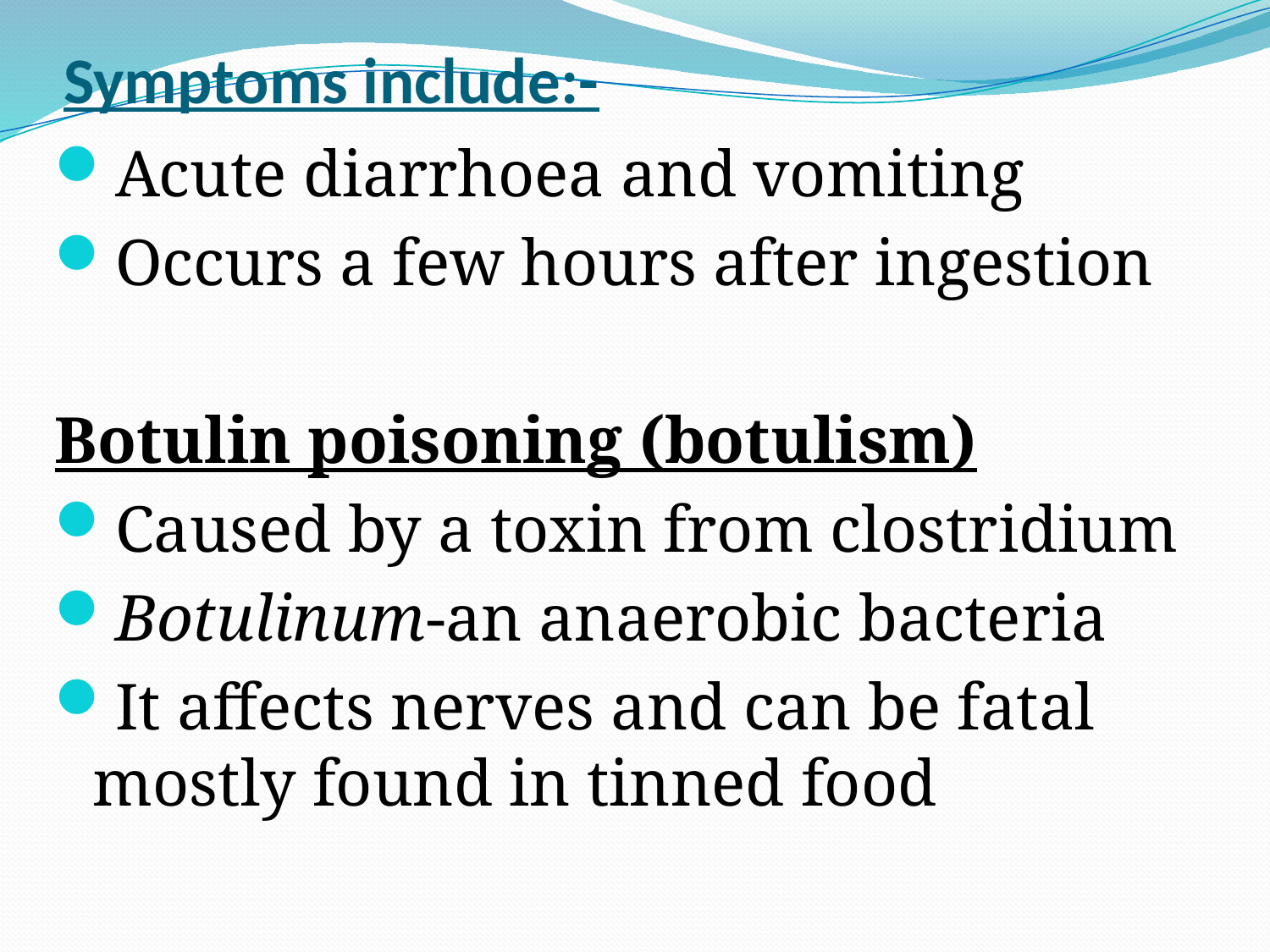

# Symptoms include:-
Acute diarrhoea and vomiting
Occurs a few hours after ingestion

Botulin poisoning (botulism)
Caused by a toxin from clostridium
Botulinum-an anaerobic bacteria
It affects nerves and can be fatal mostly found in tinned food